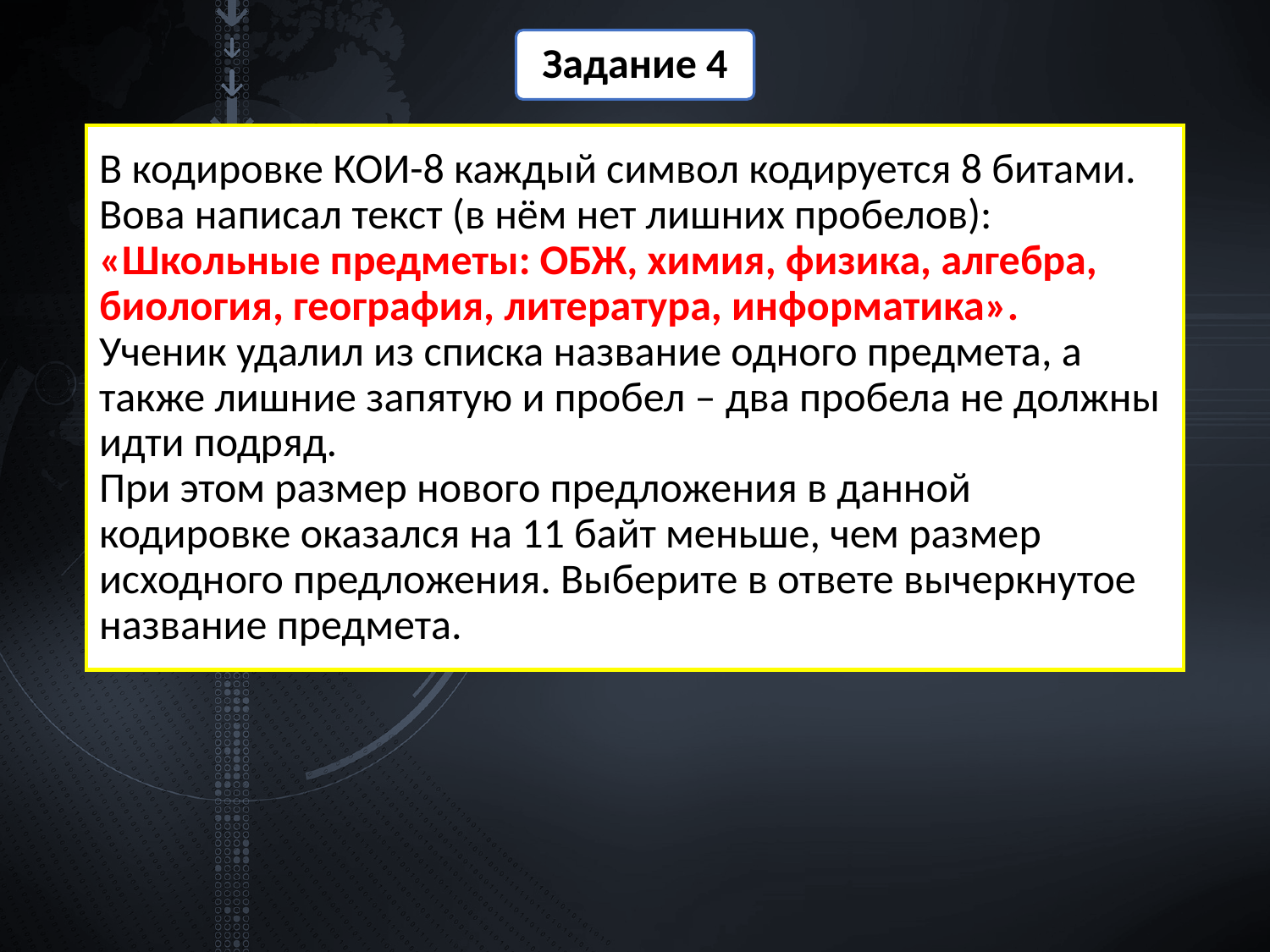

Задание 4
# В кодировке КОИ-8 каждый символ кодируется 8 битами. Вова написал текст (в нём нет лишних пробелов): «Школьные предметы: ОБЖ, химия, физика, алгебра, биология, география, литература, информатика». Ученик удалил из списка название одного предмета, а также лишние запятую и пробел – два пробела не должны идти подряд. При этом размер нового предложения в данной кодировке оказался на 11 байт меньше, чем размер исходного предложения. Выберите в ответе вычеркнутое название предмета.